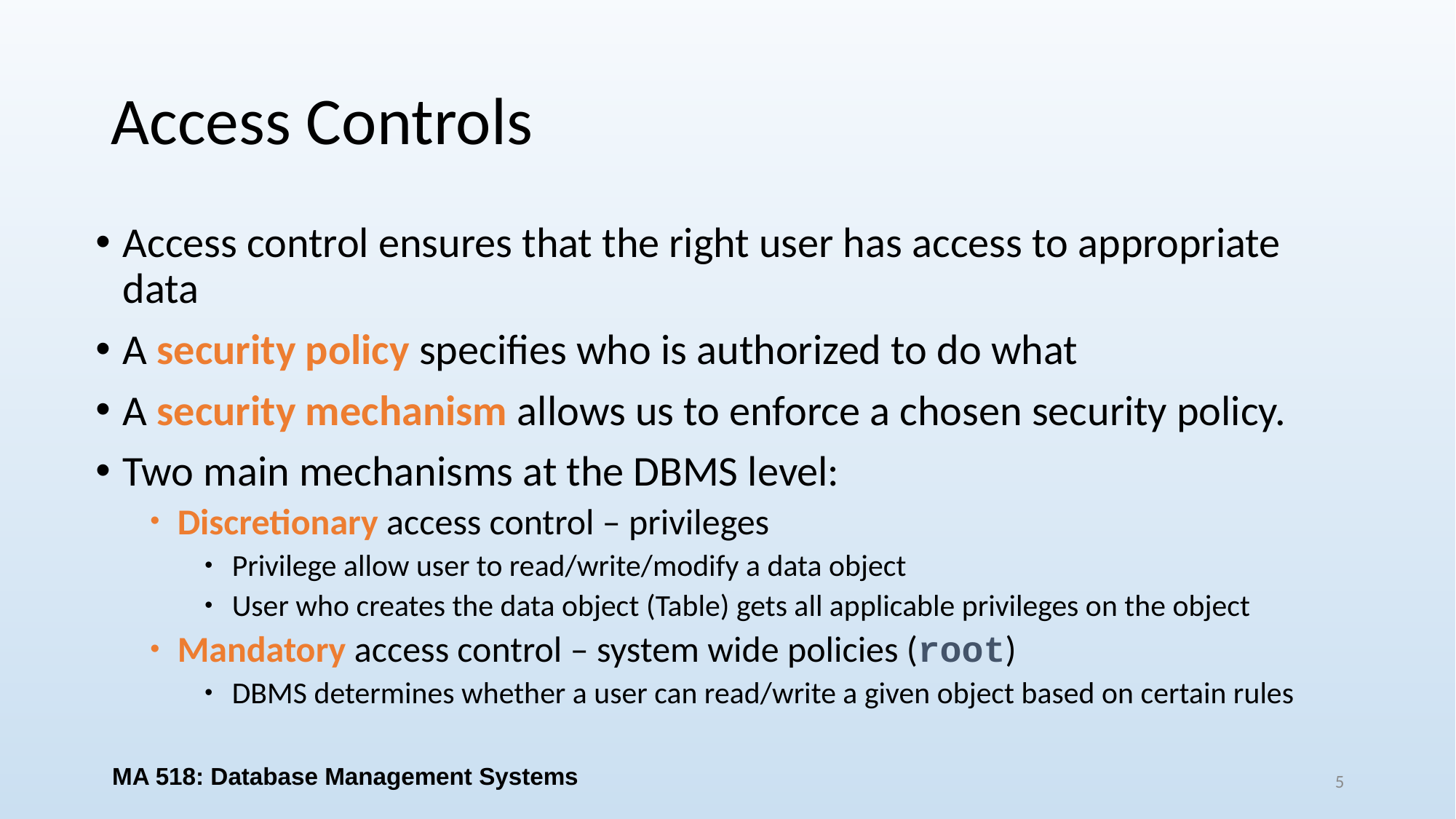

# Access Controls
Access control ensures that the right user has access to appropriate data
A security policy specifies who is authorized to do what
A security mechanism allows us to enforce a chosen security policy.
Two main mechanisms at the DBMS level:
Discretionary access control – privileges
Privilege allow user to read/write/modify a data object
User who creates the data object (Table) gets all applicable privileges on the object
Mandatory access control – system wide policies (root)
DBMS determines whether a user can read/write a given object based on certain rules

MA 518: Database Management Systems
5